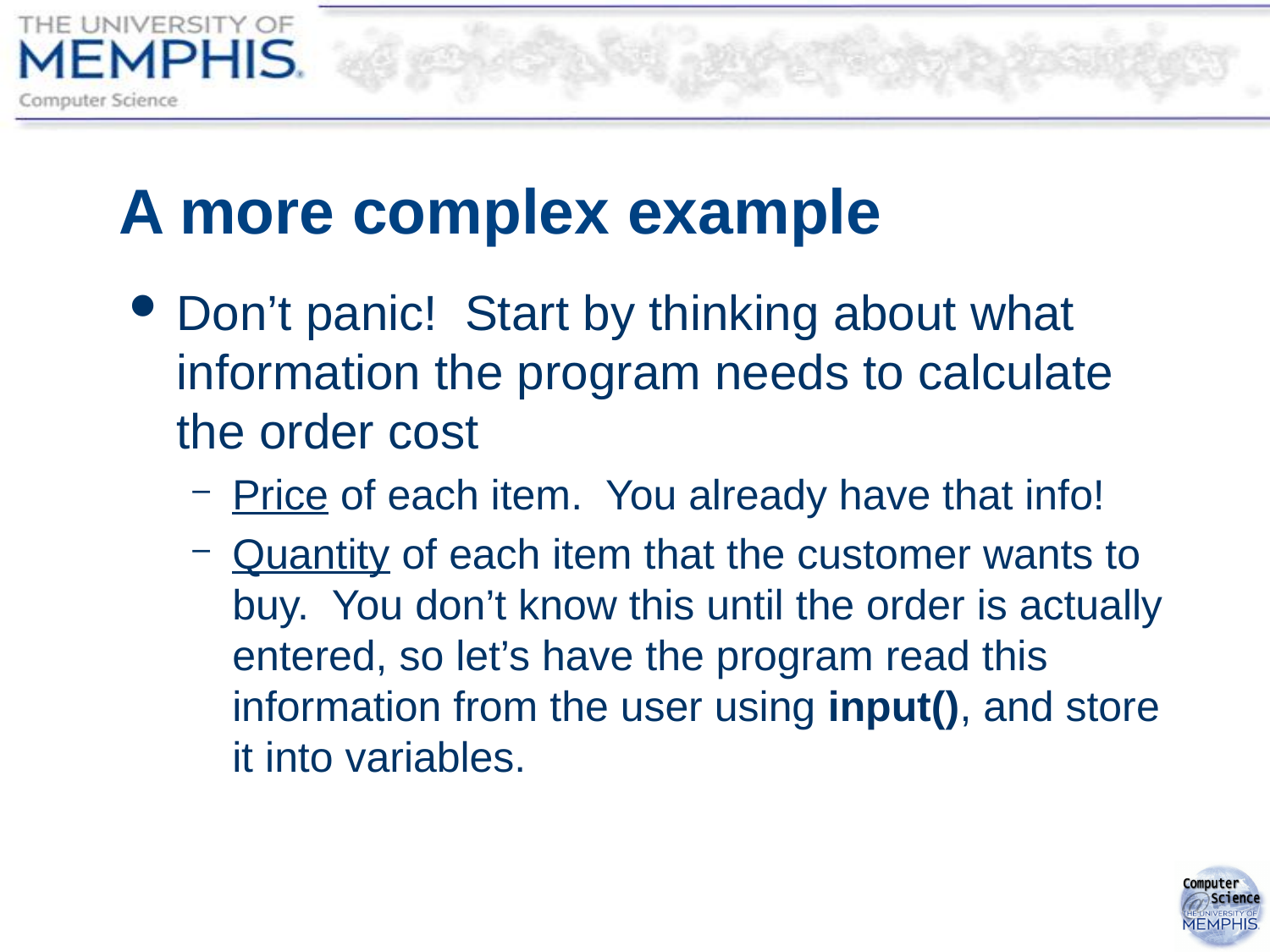

# A more complex example
Don’t panic!  Start by thinking about what information the program needs to calculate the order cost
Price of each item.  You already have that info!
Quantity of each item that the customer wants to buy.  You don’t know this until the order is actually entered, so let’s have the program read this information from the user using input(), and store it into variables.